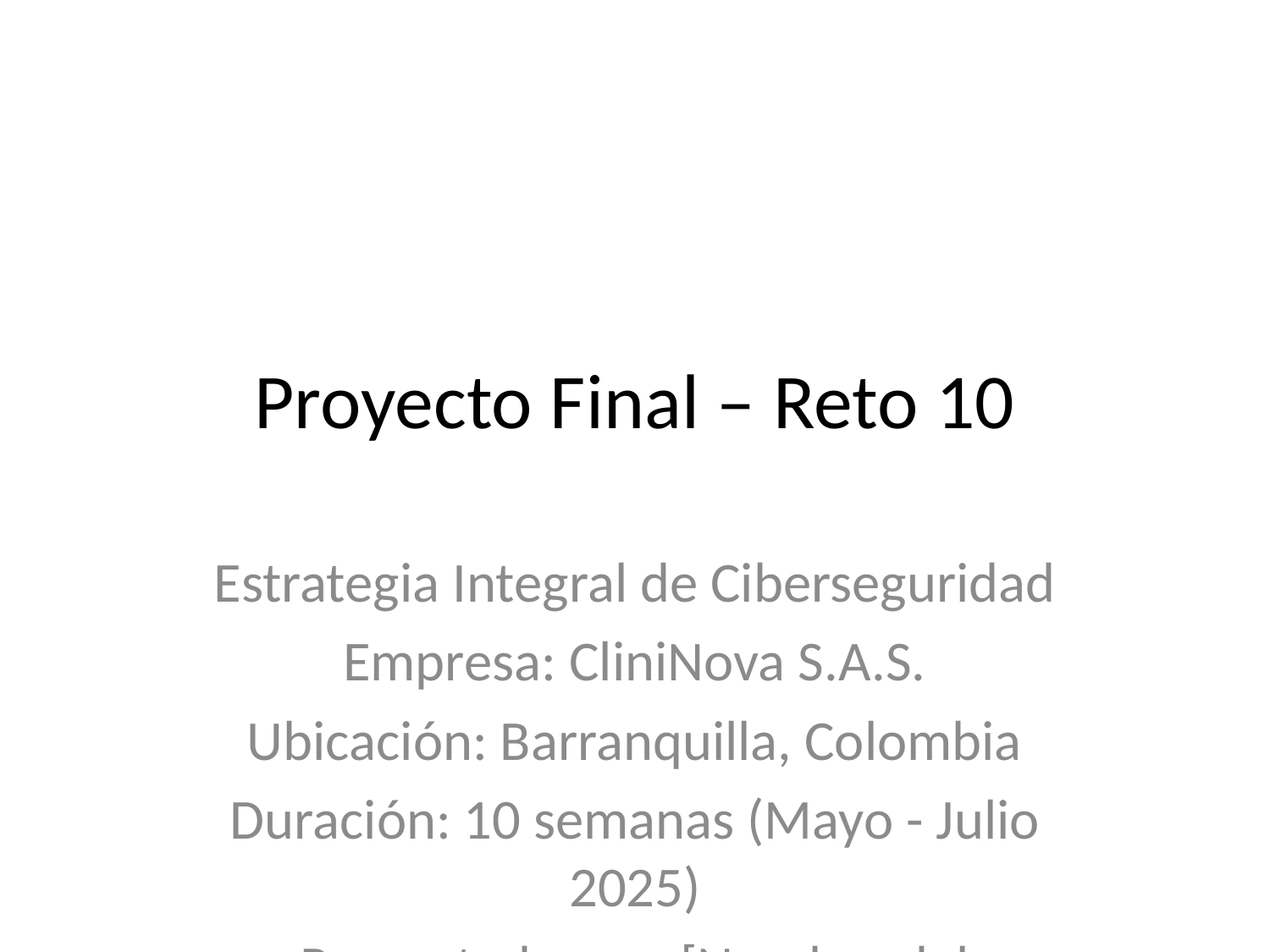

# Proyecto Final – Reto 10
Estrategia Integral de Ciberseguridad
Empresa: CliniNova S.A.S.
Ubicación: Barranquilla, Colombia
Duración: 10 semanas (Mayo - Julio 2025)
Presentado por: [Nombre del estudiante]
Repositorio GitHub: github.com/[usuario]/ciberseguridad_clininova_final